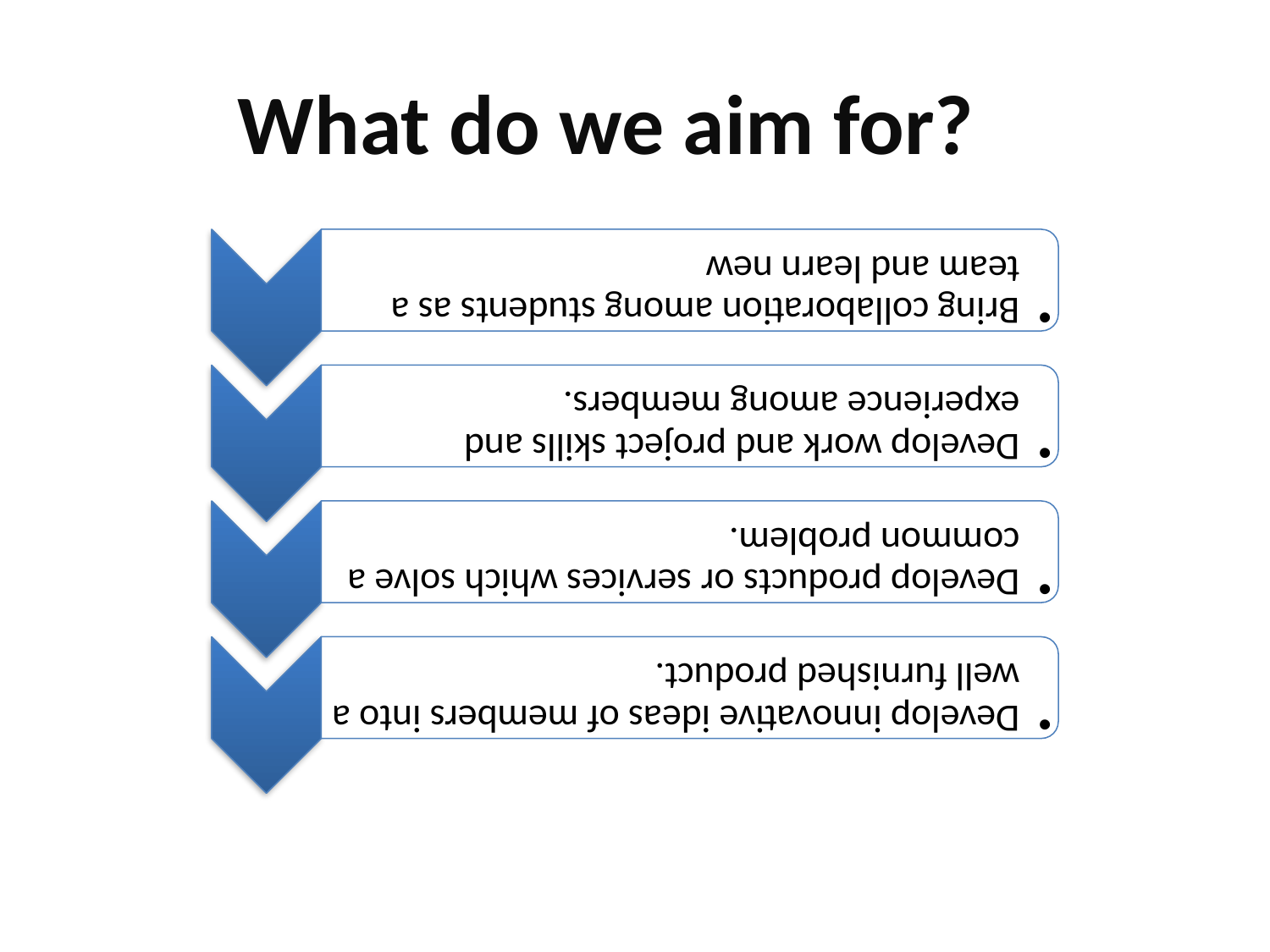

What do we aim for?

Bring collaboration among students as a team and learn new

Develop work and project skills and experience among members.

Develop products or services which solve a common problem.

Develop innovative ideas of members into a well furnished product.